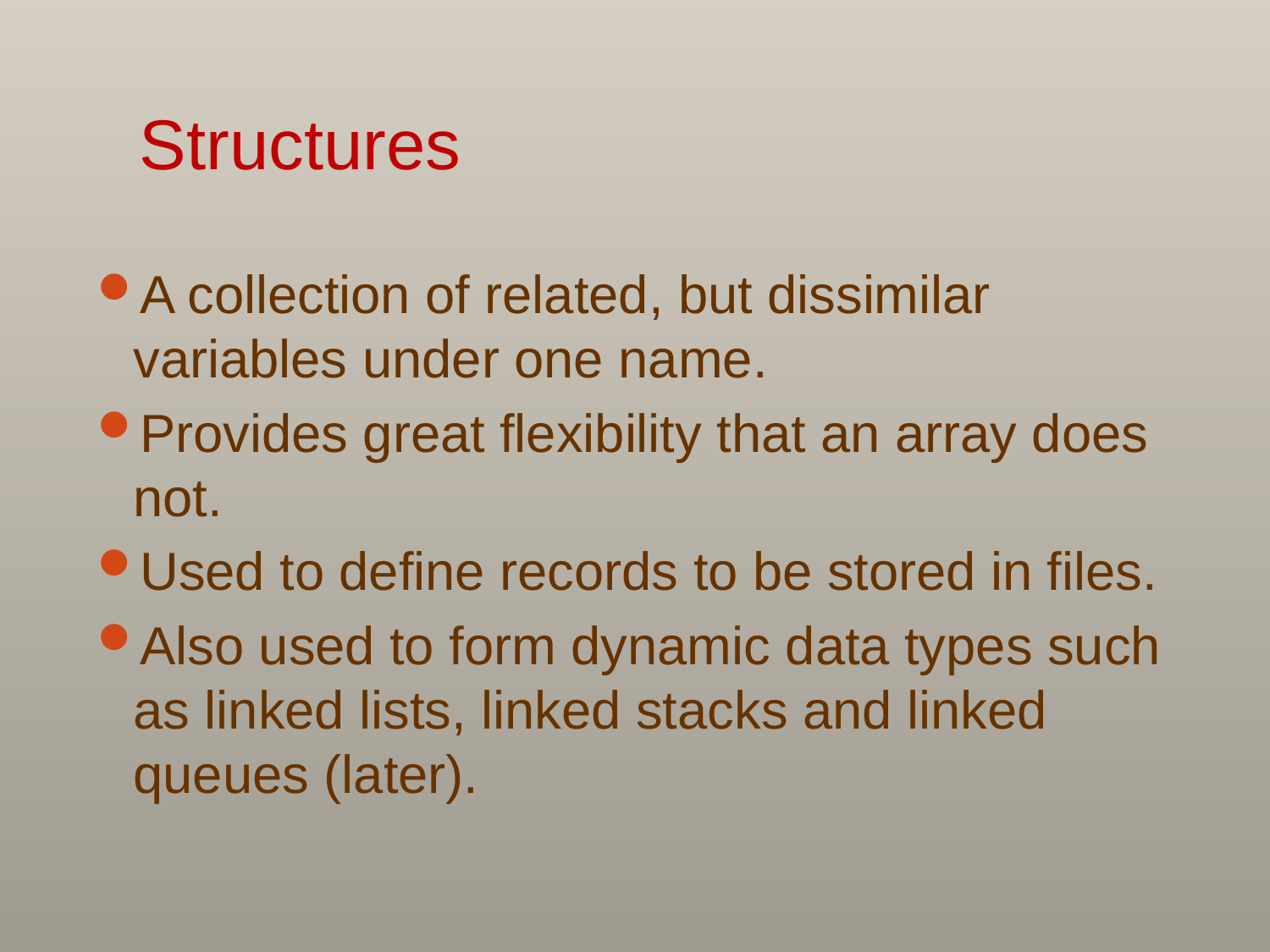

# Structures
A collection of related, but dissimilar variables under one name.
Provides great flexibility that an array does not.
Used to define records to be stored in files.
Also used to form dynamic data types such as linked lists, linked stacks and linked queues (later).